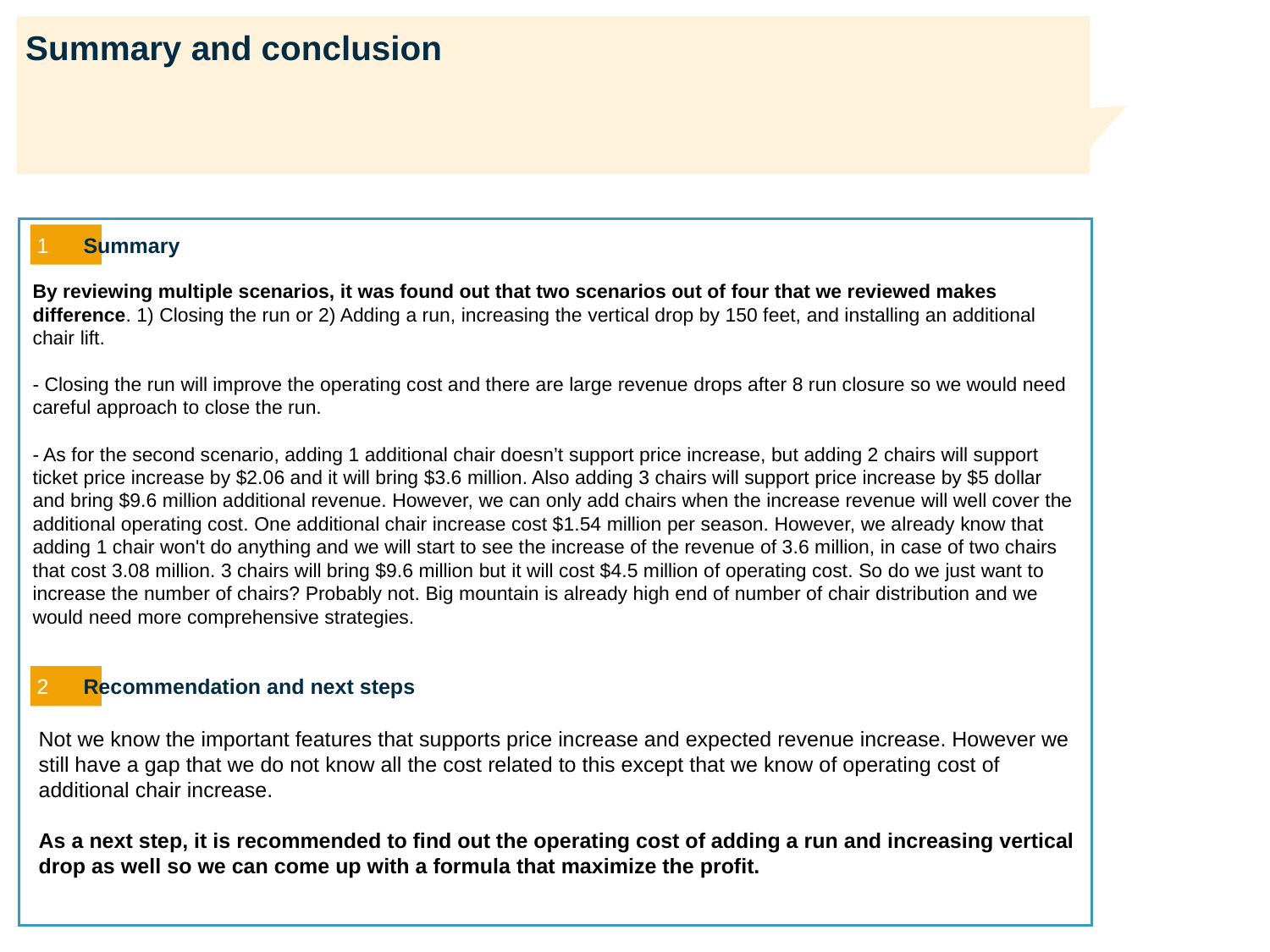

# Summary and conclusion

1
Summary
By reviewing multiple scenarios, it was found out that two scenarios out of four that we reviewed makes difference. 1) Closing the run or 2) Adding a run, increasing the vertical drop by 150 feet, and installing an additional chair lift.

- Closing the run will improve the operating cost and there are large revenue drops after 8 run closure so we would need careful approach to close the run.

- As for the second scenario, adding 1 additional chair doesn’t support price increase, but adding 2 chairs will support ticket price increase by $2.06 and it will bring $3.6 million. Also adding 3 chairs will support price increase by $5 dollar and bring $9.6 million additional revenue. However, we can only add chairs when the increase revenue will well cover the additional operating cost. One additional chair increase cost $1.54 million per season. However, we already know that adding 1 chair won't do anything and we will start to see the increase of the revenue of 3.6 million, in case of two chairs that cost 3.08 million. 3 chairs will bring $9.6 million but it will cost $4.5 million of operating cost. So do we just want to increase the number of chairs? Probably not. Big mountain is already high end of number of chair distribution and we would need more comprehensive strategies.
2
Recommendation and next steps
Not we know the important features that supports price increase and expected revenue increase. However we still have a gap that we do not know all the cost related to this except that we know of operating cost of additional chair increase.

As a next step, it is recommended to find out the operating cost of adding a run and increasing vertical drop as well so we can come up with a formula that maximize the profit.